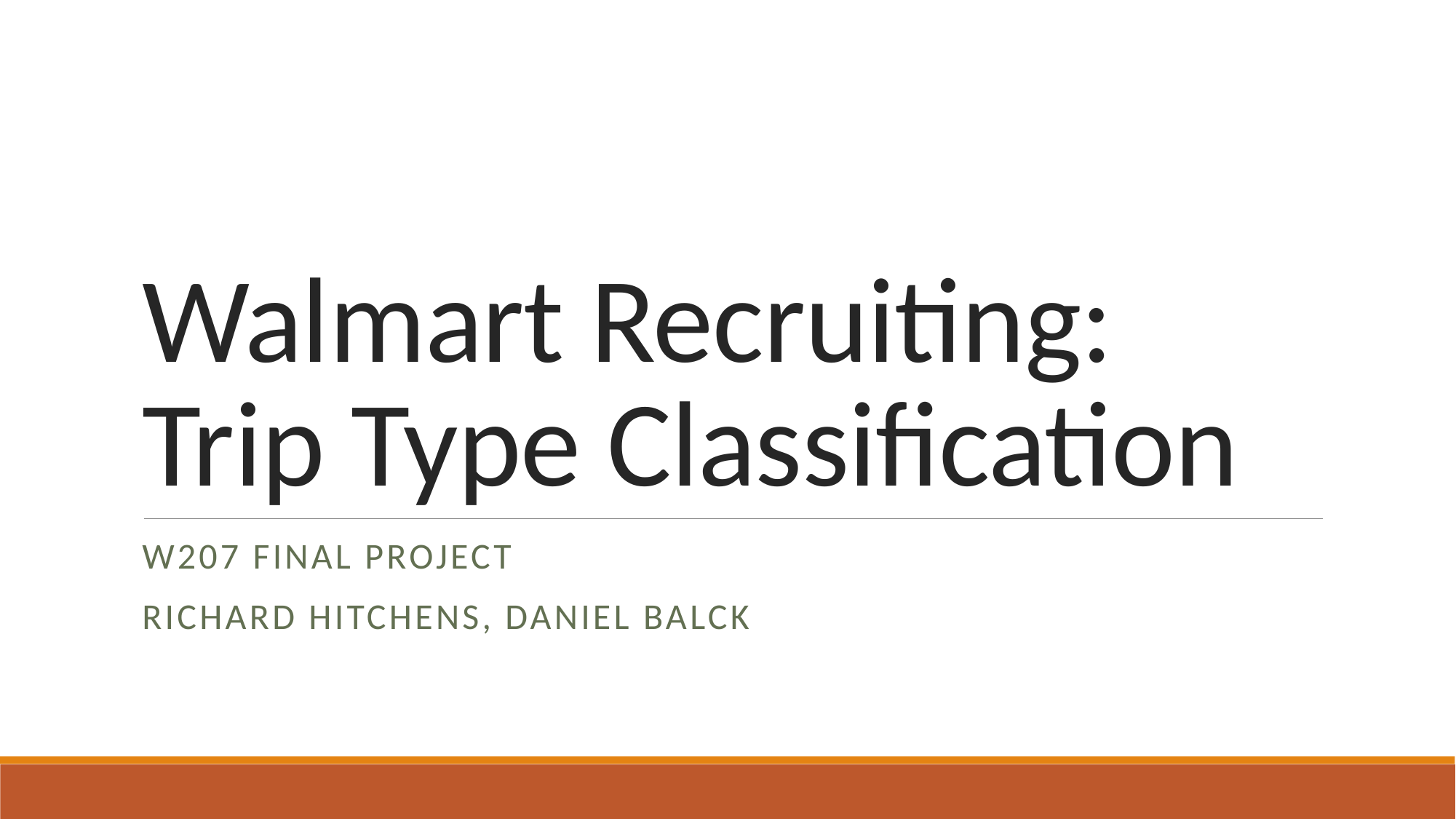

# Walmart Recruiting: Trip Type Classification
W207 FINAL PROJECT
Richard Hitchens, Daniel Balck